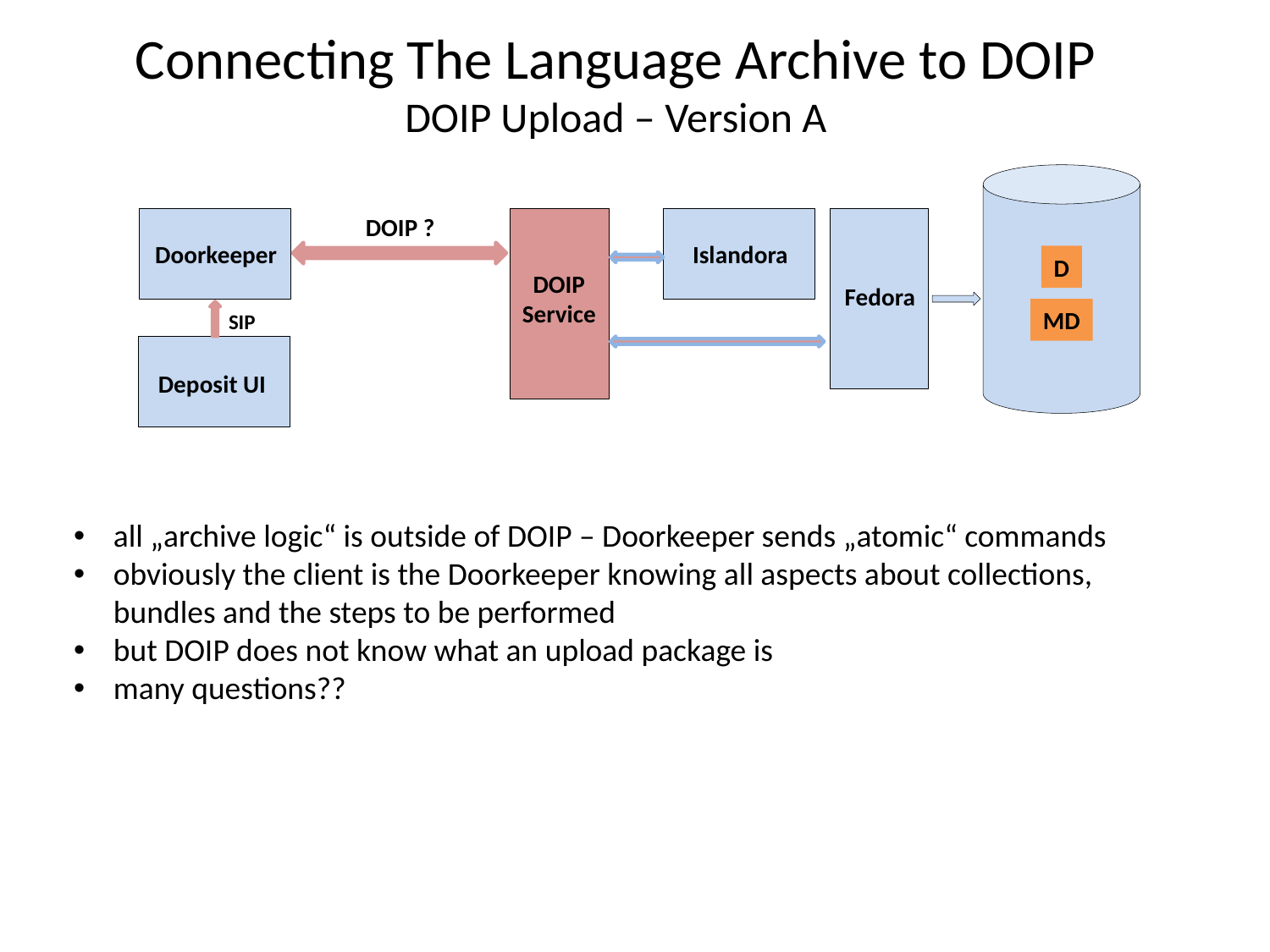

Connecting The Language Archive to DOIP
DOIP Upload – Version A

DOIP ?

Islandora
Doorkeeper

D

DOIP
Service
Fedora

MD

SIP

Deposit UI
all „archive logic“ is outside of DOIP – Doorkeeper sends „atomic“ commands
obviously the client is the Doorkeeper knowing all aspects about collections, bundles and the steps to be performed
but DOIP does not know what an upload package is
many questions??